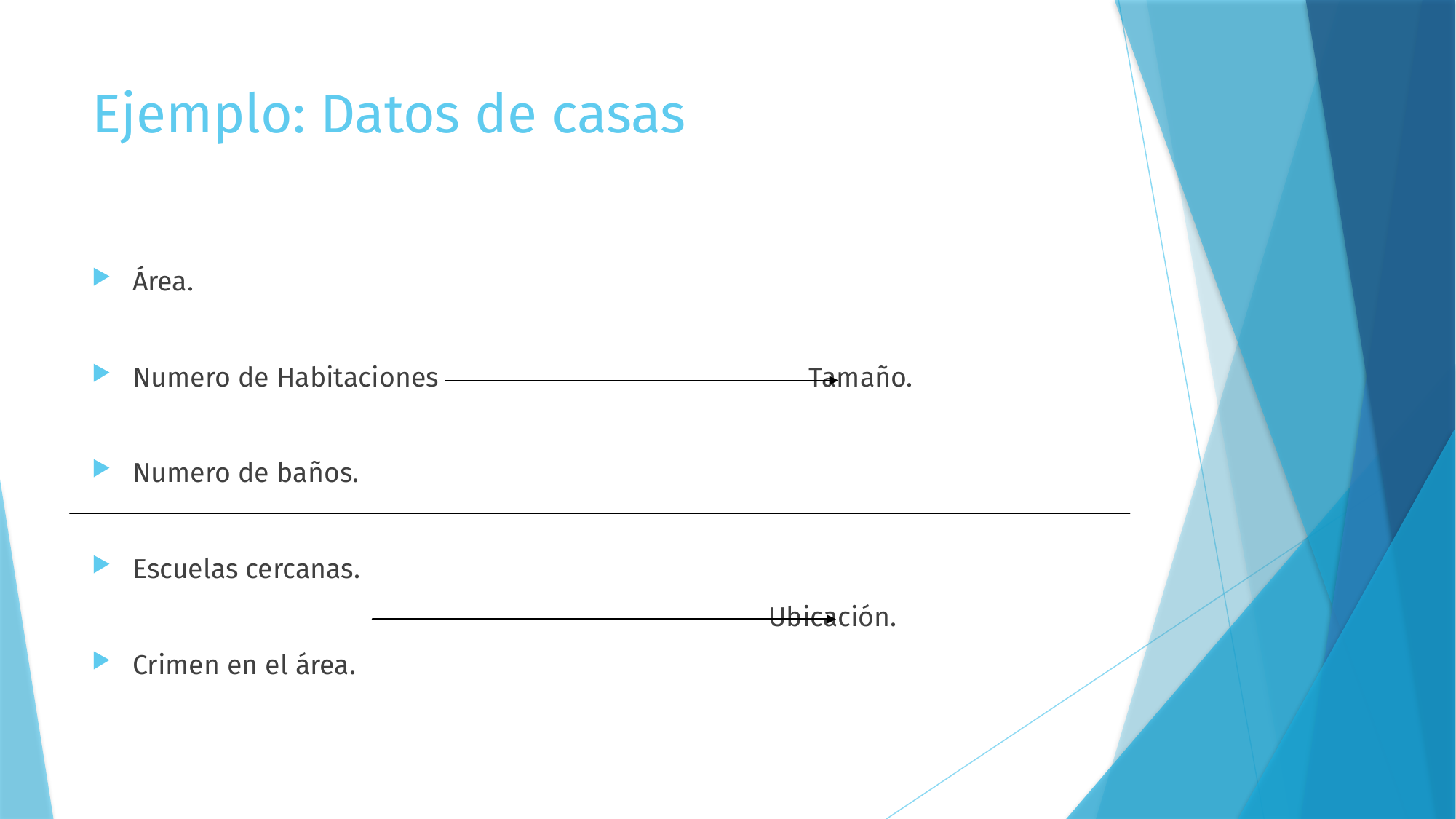

# Ejemplo: Datos de casas
Área.

Numero de Habitaciones                                                   Tamaño.

Numero de baños.

Escuelas cercanas.
                                                                                             Ubicación.
Crimen en el área.